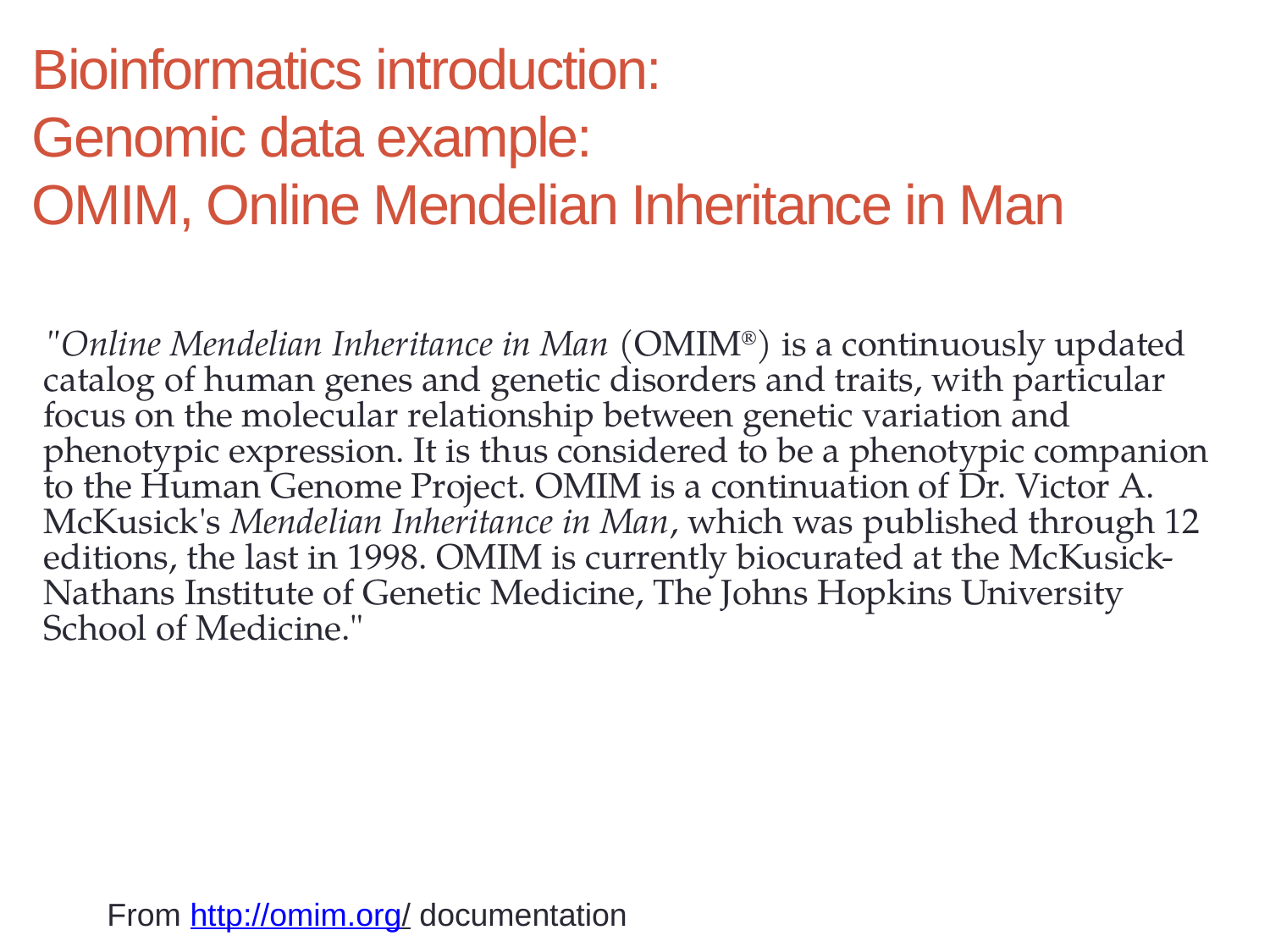

# Bioinformatics introduction: Genomic data example: OMIM, Online Mendelian Inheritance in Man

| "Online Mendelian Inheritance in Man (OMIM®) is a continuously updated catalog of human genes and genetic disorders and traits, with particular focus on the molecular relationship between genetic variation and phenotypic expression. It is thus considered to be a phenotypic companion to the Human Genome Project. OMIM is a continuation of Dr. Victor A. McKusick's Mendelian Inheritance in Man, which was published through 12 editions, the last in 1998. OMIM is currently biocurated at the McKusick-Nathans Institute of Genetic Medicine, The Johns Hopkins University School of Medicine." |
| --- |
From http://omim.org/ documentation